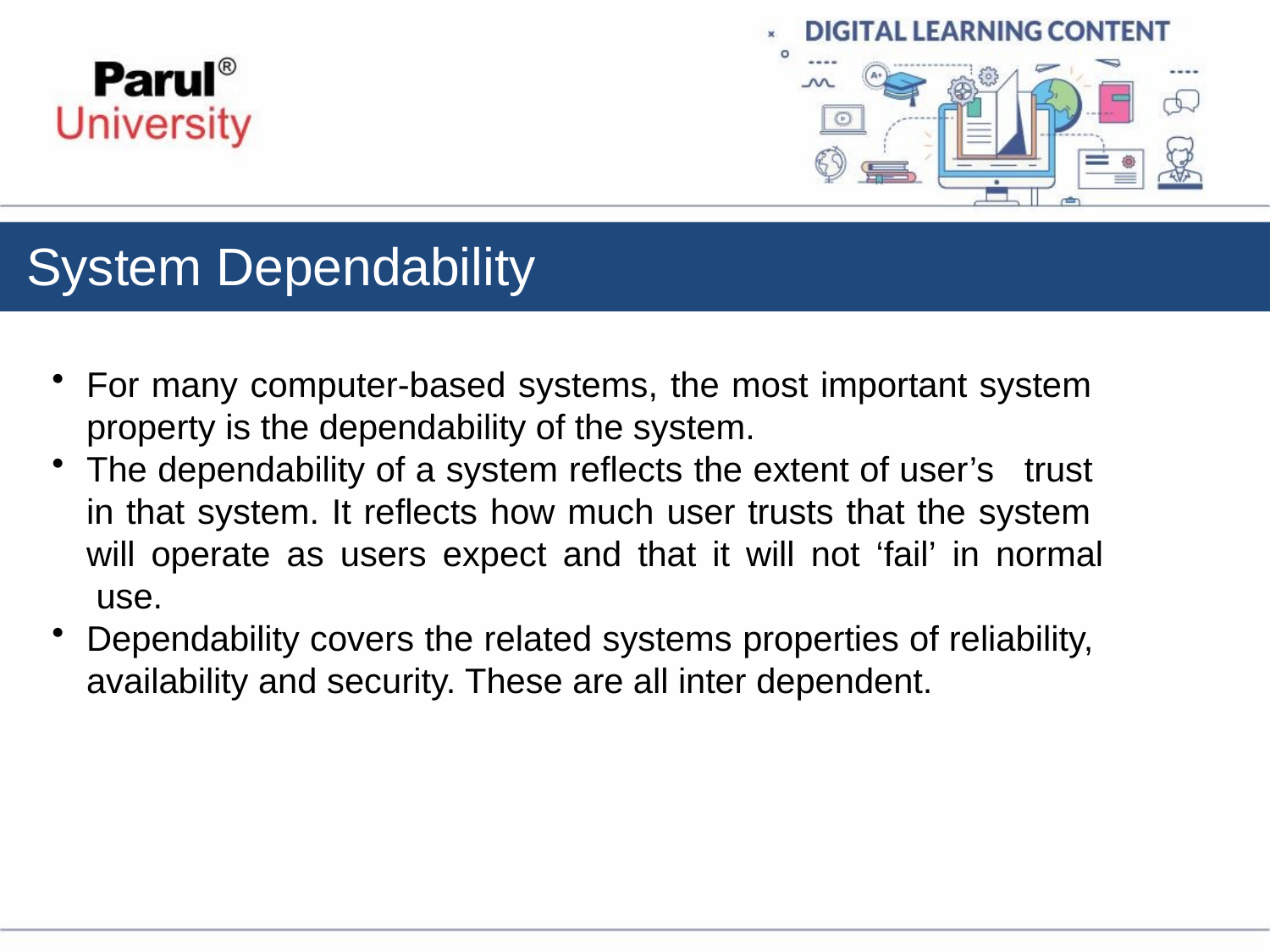

# System Dependability
For many computer-based systems, the most important system  property is the dependability of the system.
The dependability of a system reflects the extent of user’s trust  in that system. It reflects how much user trusts that the system  will operate as users expect and that it will not ‘fail’ in normal  use.
Dependability covers the related systems properties of reliability,  availability and security. These are all inter dependent.